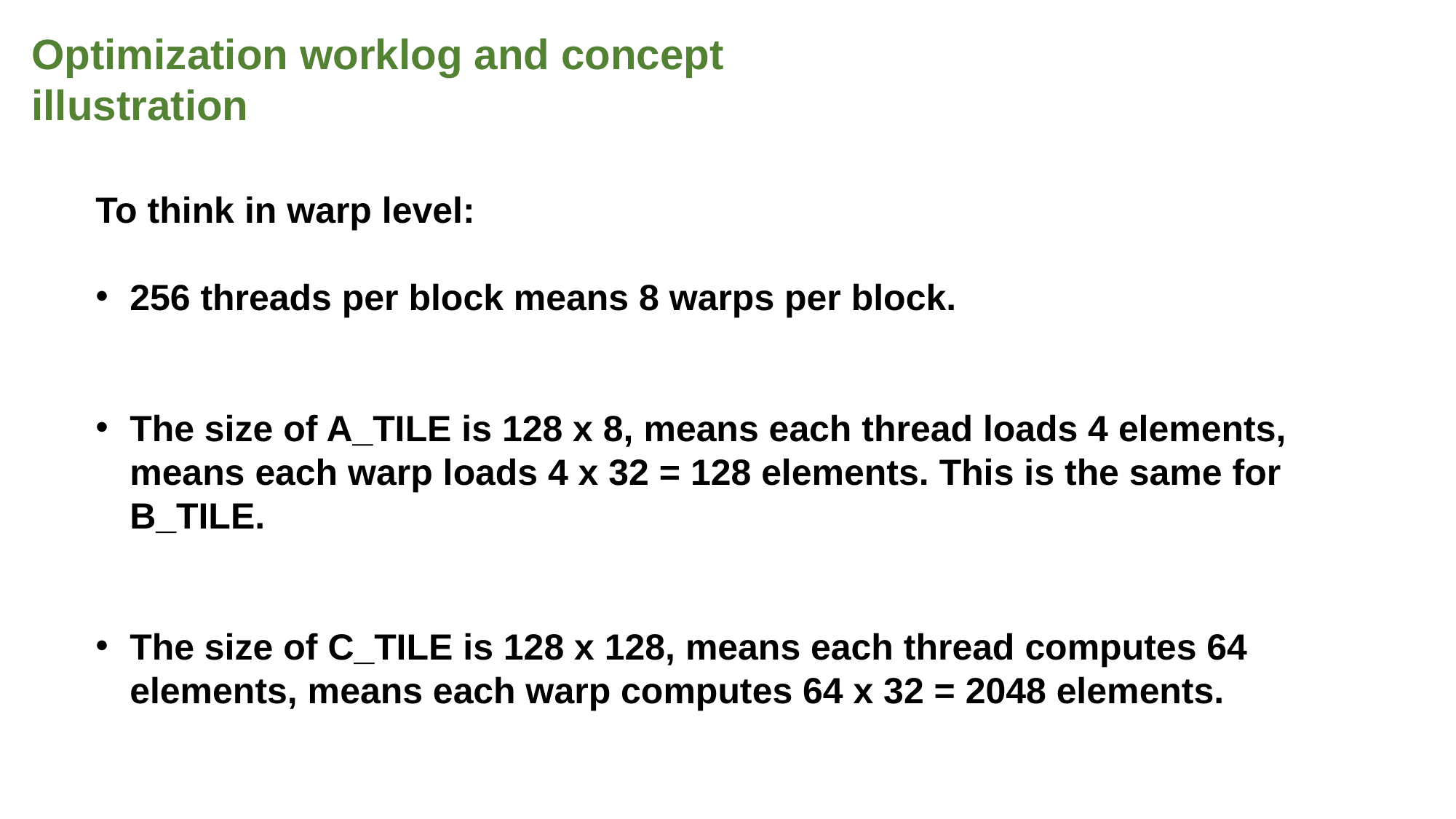

Optimization worklog and concept illustration
To think in warp level:

256 threads per block means 8 warps per block.

The size of A_TILE is 128 x 8, means each thread loads 4 elements, means each warp loads 4 x 32 = 128 elements. This is the same for B_TILE.

The size of C_TILE is 128 x 128, means each thread computes 64 elements, means each warp computes 64 x 32 = 2048 elements.